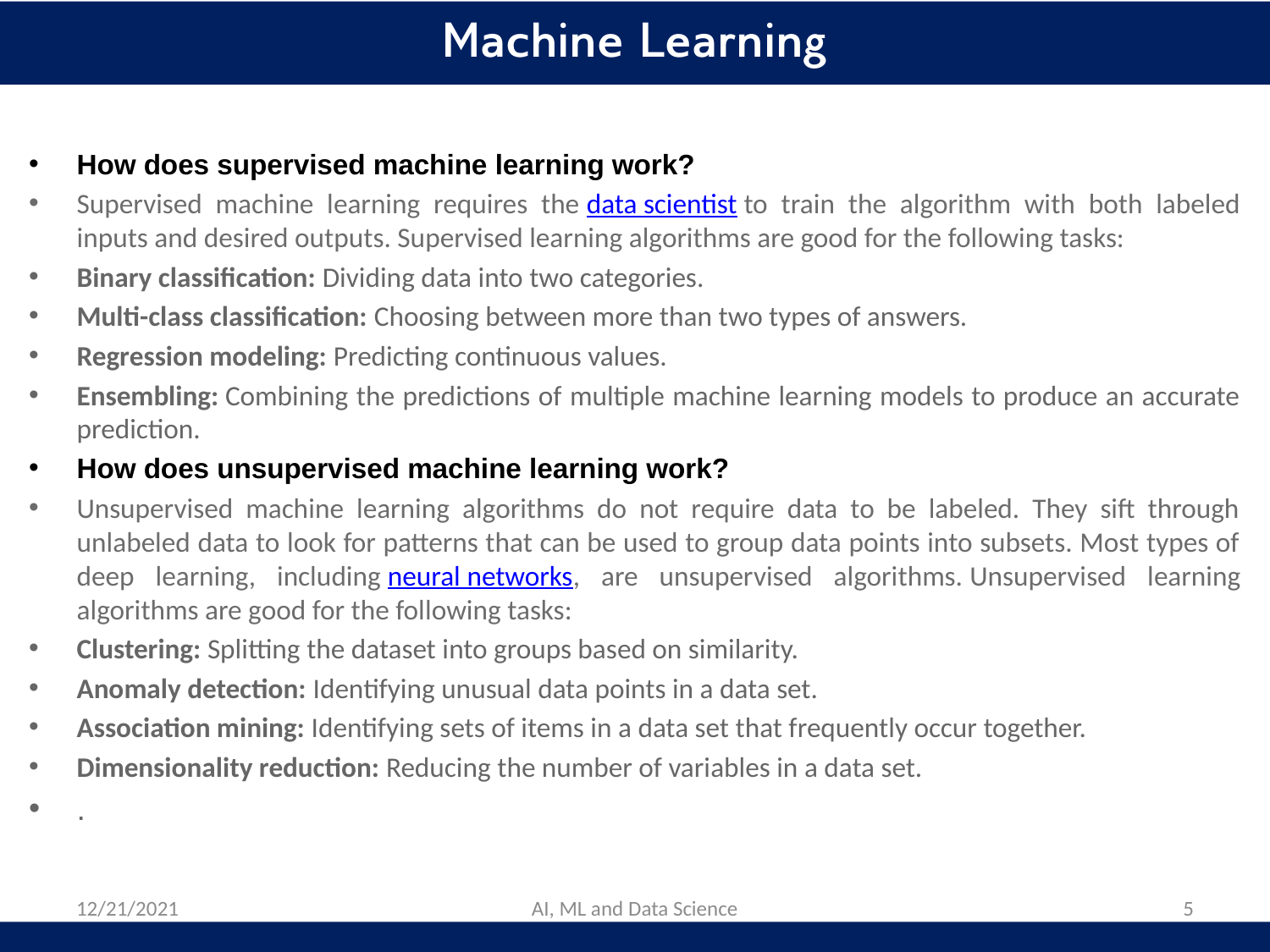

Machine Learning
How does supervised machine learning work?
Supervised machine learning requires the data scientist to train the algorithm with both labeled inputs and desired outputs. Supervised learning algorithms are good for the following tasks:
Binary classification: Dividing data into two categories.
Multi-class classification: Choosing between more than two types of answers.
Regression modeling: Predicting continuous values.
Ensembling: Combining the predictions of multiple machine learning models to produce an accurate prediction.
How does unsupervised machine learning work?
Unsupervised machine learning algorithms do not require data to be labeled. They sift through unlabeled data to look for patterns that can be used to group data points into subsets. Most types of deep learning, including neural networks, are unsupervised algorithms. Unsupervised learning algorithms are good for the following tasks:
Clustering: Splitting the dataset into groups based on similarity.
Anomaly detection: Identifying unusual data points in a data set.
Association mining: Identifying sets of items in a data set that frequently occur together.
Dimensionality reduction: Reducing the number of variables in a data set.
.
12/21/2021
AI, ML and Data Science
5